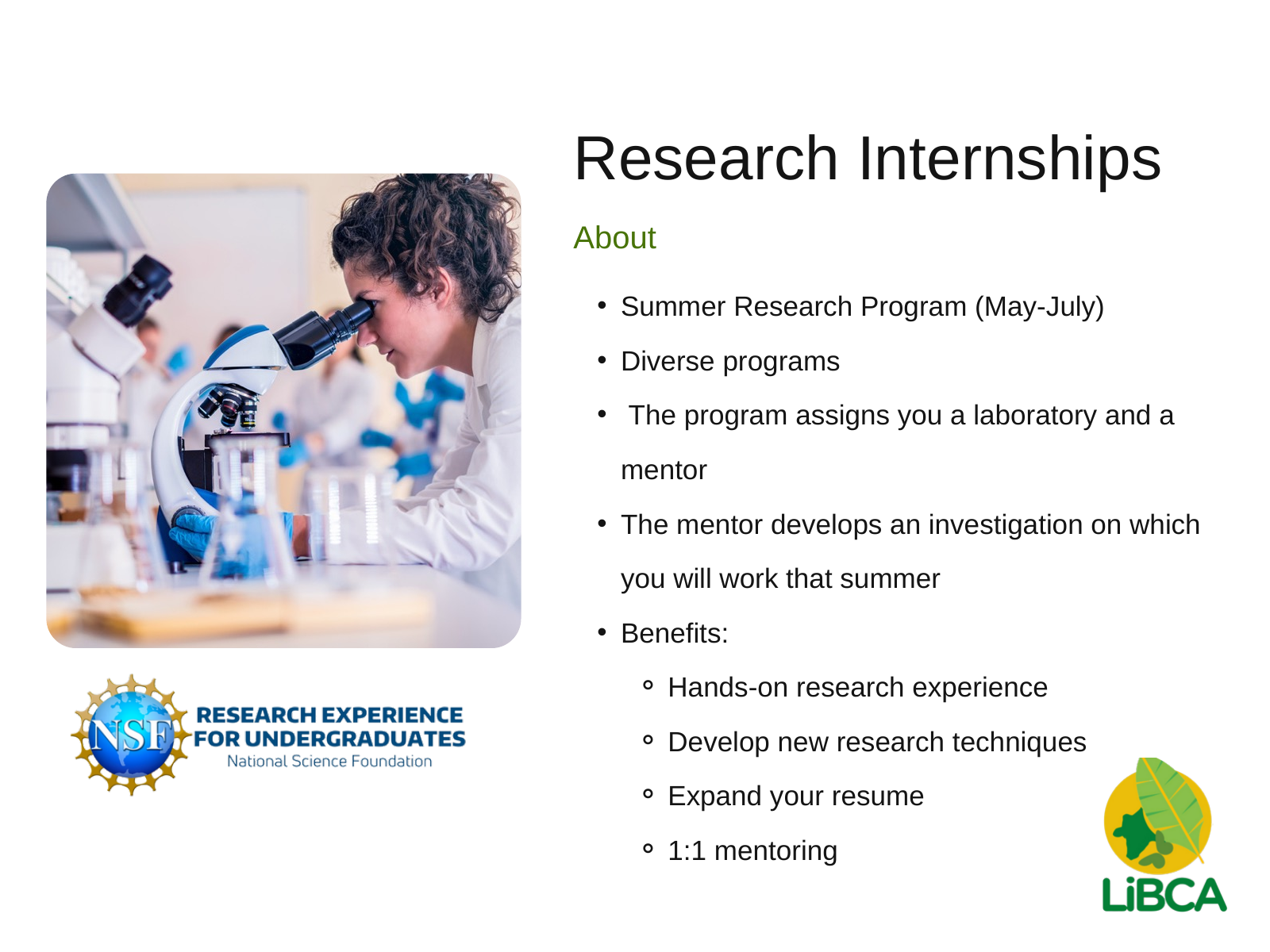

Research Internships

About
Summer Research Program (May-July)
Diverse programs
 The program assigns you a laboratory and a mentor
The mentor develops an investigation on which you will work that summer
Benefits:
Hands-on research experience
Develop new research techniques
Expand your resume
1:1 mentoring